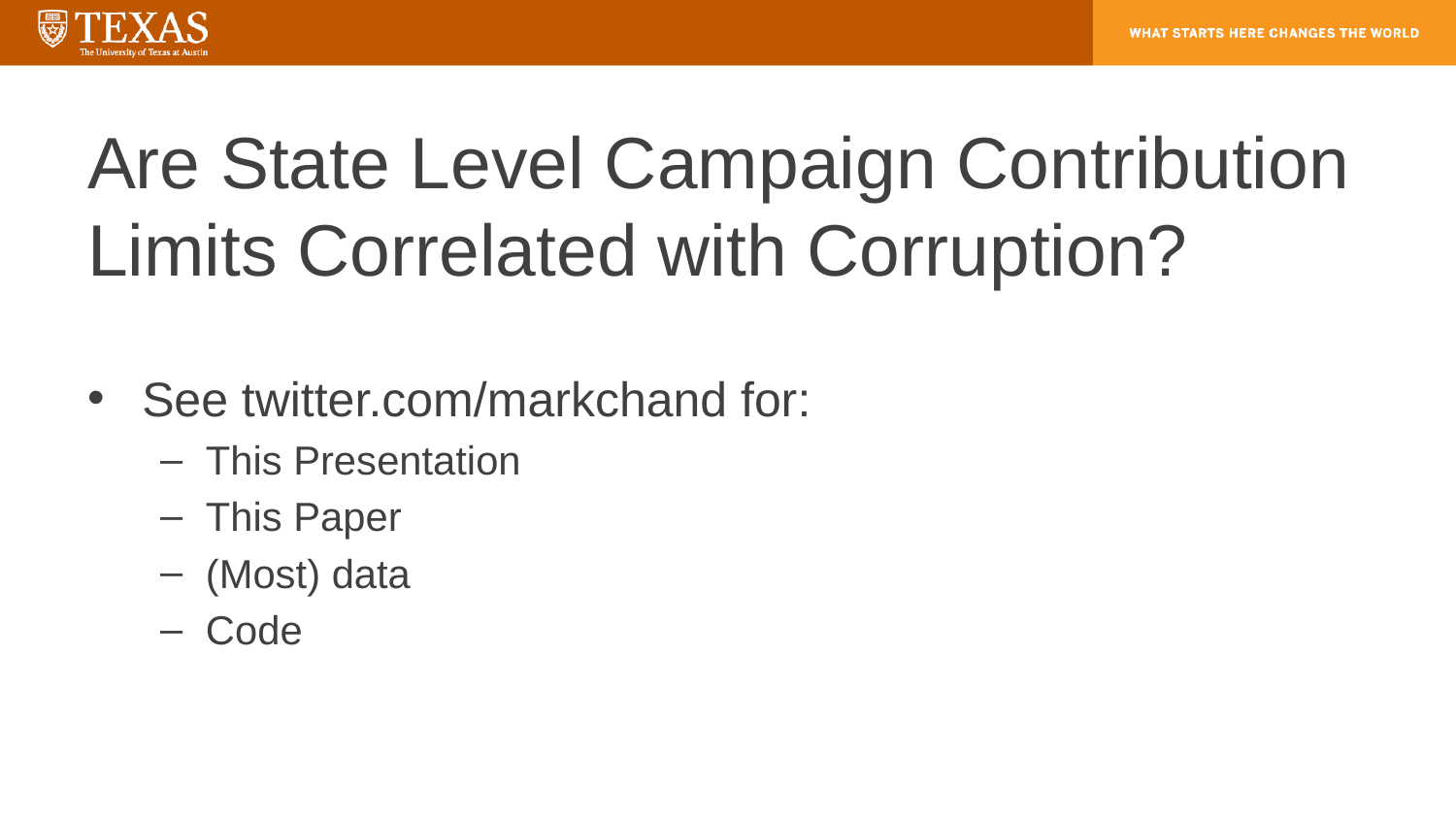

# Are State Level Campaign Contribution Limits Correlated with Corruption?
See twitter.com/markchand for:
This Presentation
This Paper
(Most) data
Code